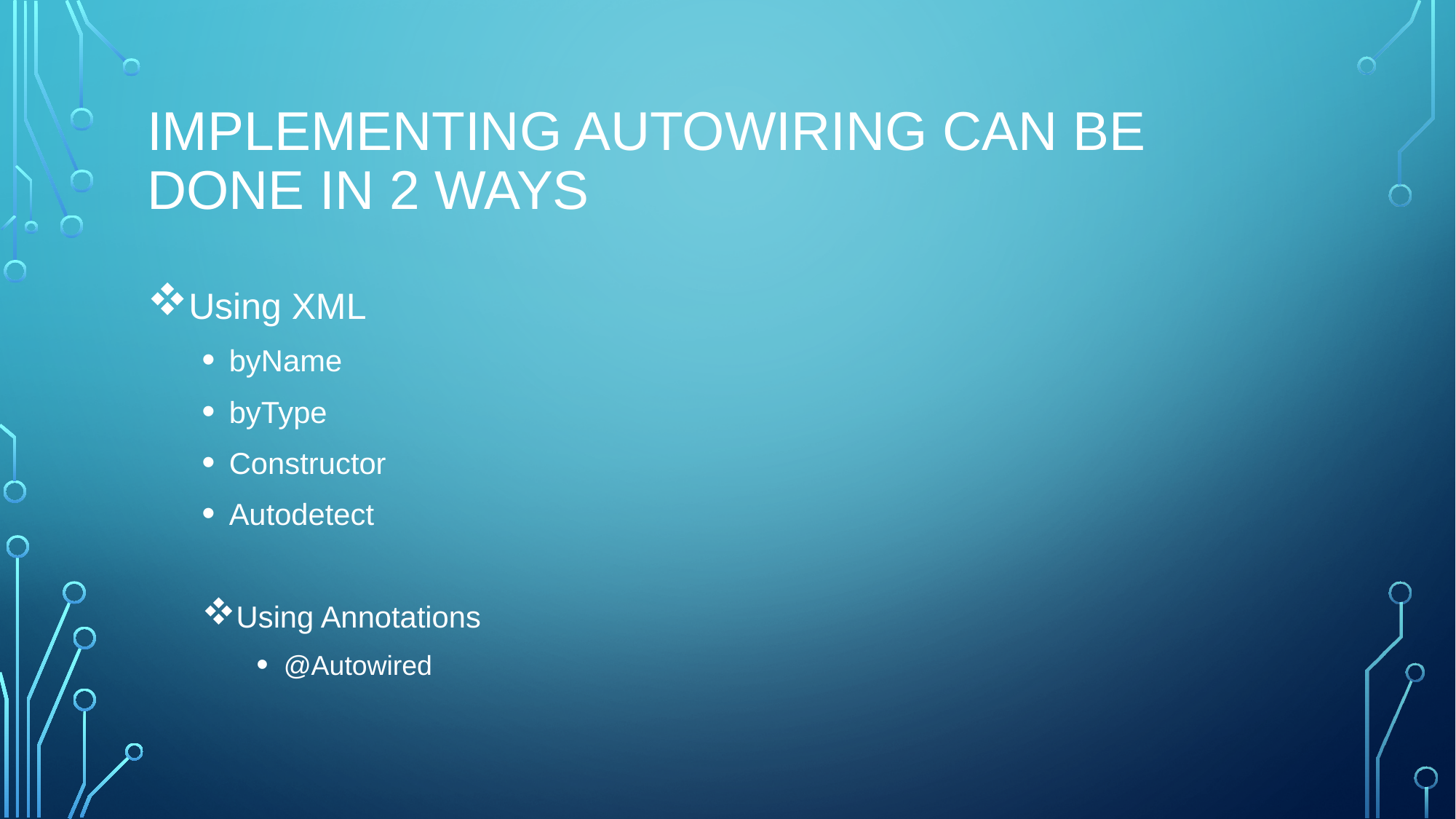

# Implementing Autowiring can be done in 2 ways
Using XML
byName
byType
Constructor
Autodetect

Using Annotations
@Autowired